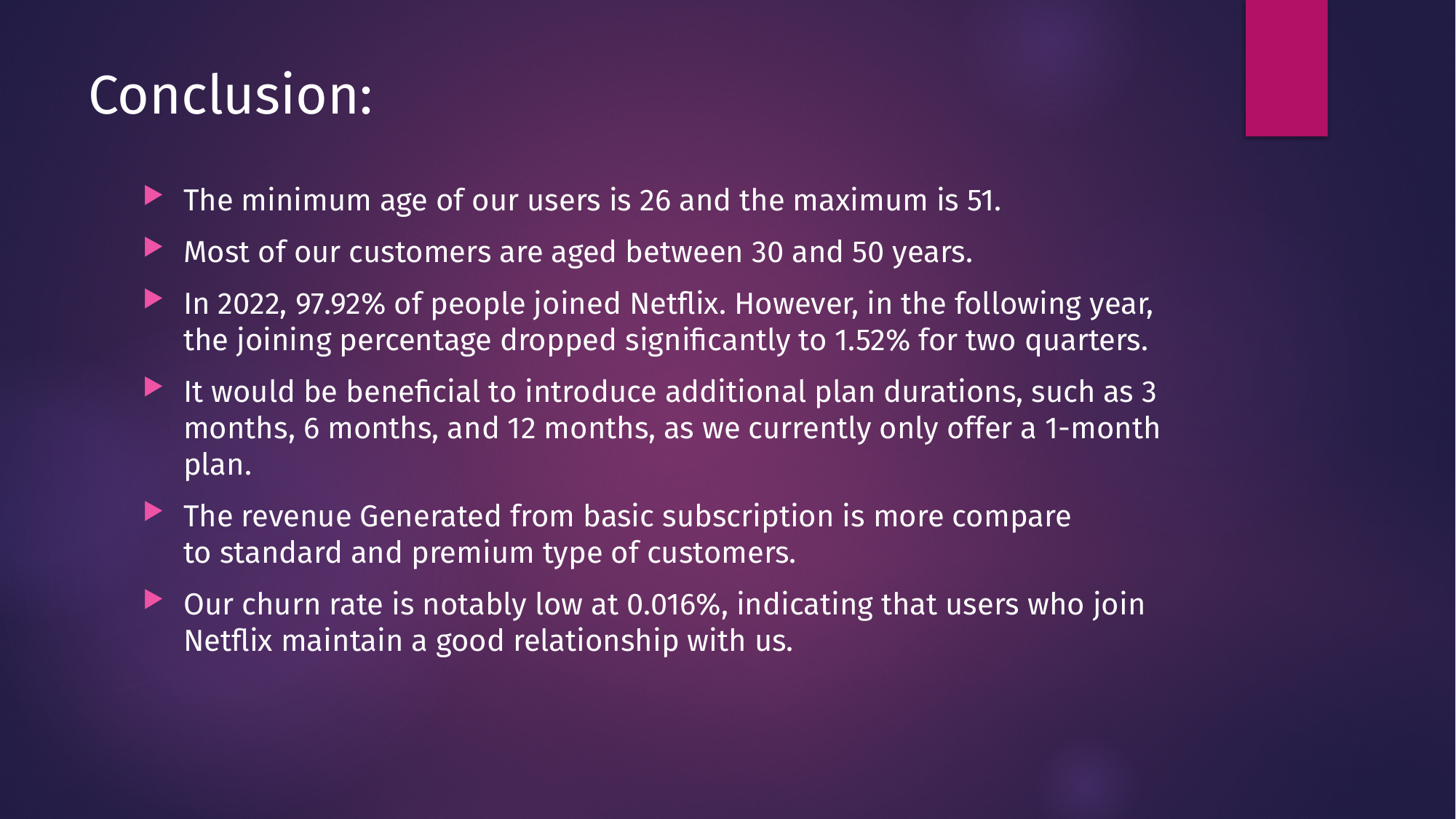

# Conclusion:
The minimum age of our users is 26 and the maximum is 51.
Most of our customers are aged between 30 and 50 years.
In 2022, 97.92% of people joined Netflix. However, in the following year, the joining percentage dropped significantly to 1.52% for two quarters.
It would be beneficial to introduce additional plan durations, such as 3 months, 6 months, and 12 months, as we currently only offer a 1-month plan.
The revenue Generated from basic subscription is more compare to standard and premium type of customers.
Our churn rate is notably low at 0.016%, indicating that users who join Netflix maintain a good relationship with us.